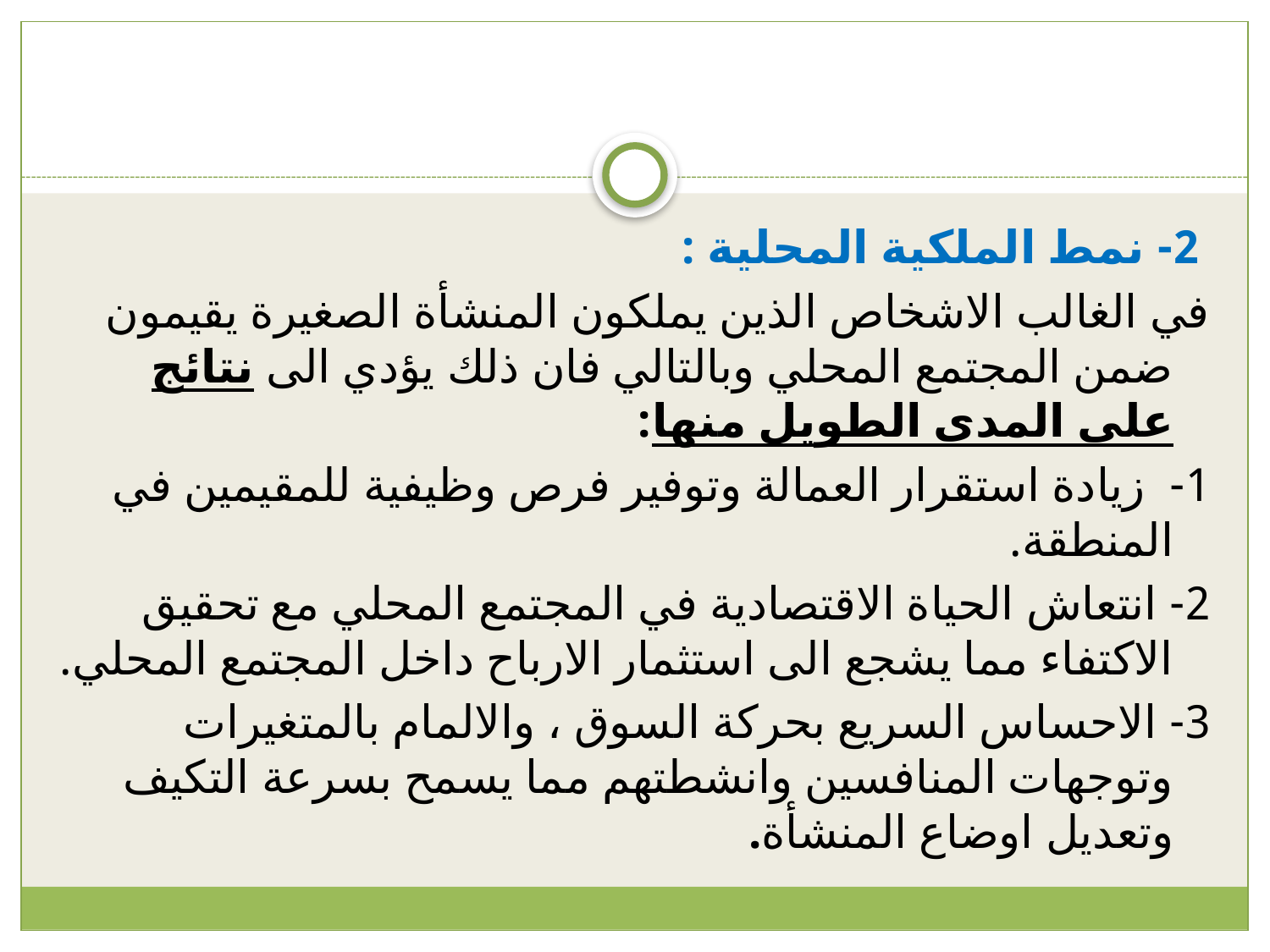

#
 2- نمط الملكية المحلية :
في الغالب الاشخاص الذين يملكون المنشأة الصغيرة يقيمون ضمن المجتمع المحلي وبالتالي فان ذلك يؤدي الى نتائج على المدى الطويل منها:
1-  زيادة استقرار العمالة وتوفير فرص وظيفية للمقيمين في المنطقة.
2- انتعاش الحياة الاقتصادية في المجتمع المحلي مع تحقيق الاكتفاء مما يشجع الى استثمار الارباح داخل المجتمع المحلي.
3- الاحساس السريع بحركة السوق ، والالمام بالمتغيرات وتوجهات المنافسين وانشطتهم مما يسمح بسرعة التكيف وتعديل اوضاع المنشأة.